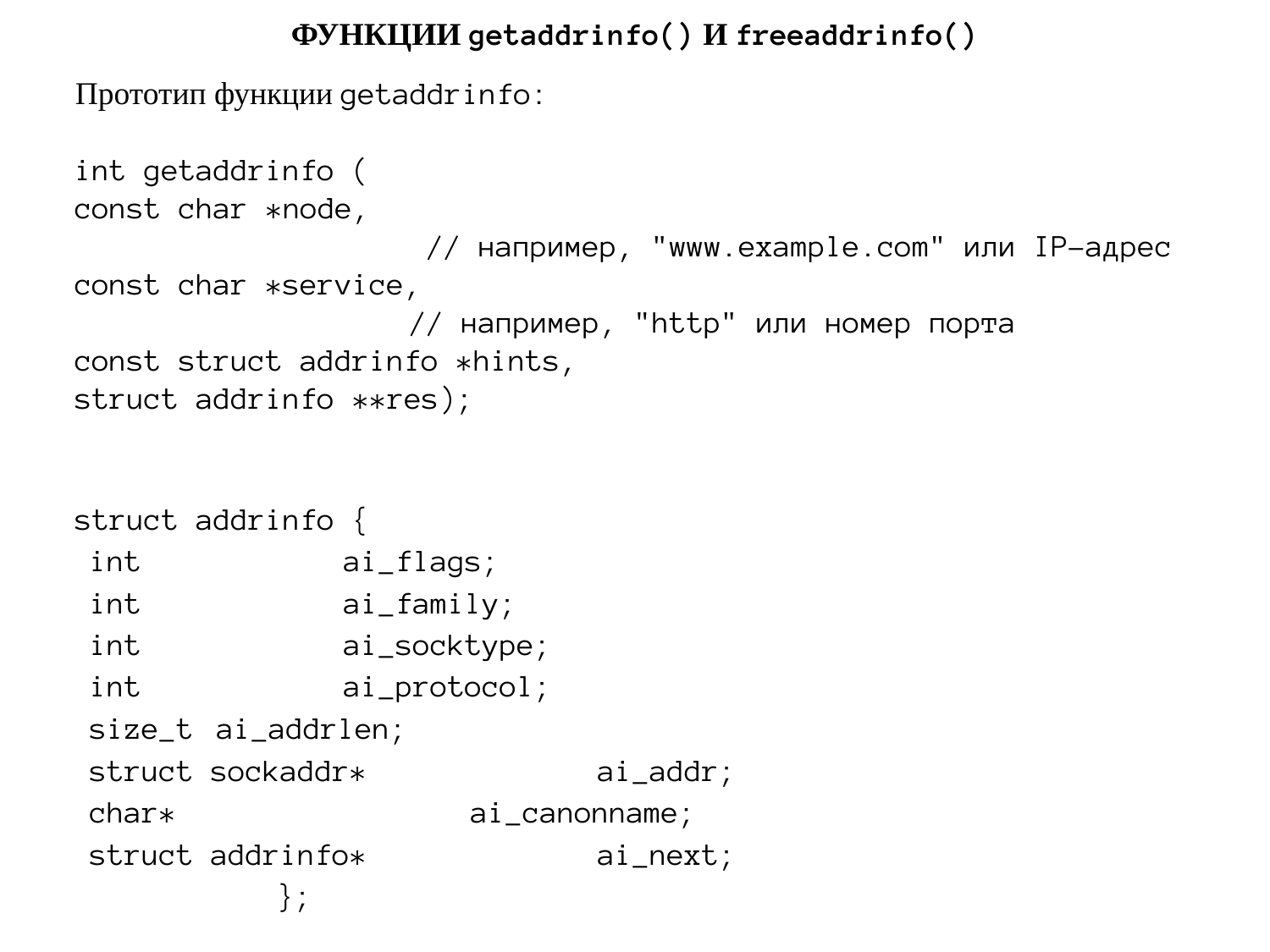

# Функции getaddrinfo() и freeaddrinfo()
Прототип функции getaddrinfo:

int getaddrinfo (
const char *node,
                       // например, "www.example.com" или IP-адрес
const char *service,
                      // например, "http" или номер порта
const struct addrinfo *hints,
struct addrinfo **res);

struct addrinfo {
int		ai_flags;
int		ai_family;
int		ai_socktype;
int		ai_protocol;
size_t	ai_addrlen;
struct sockaddr*		ai_addr;
char*			ai_canonname;
struct addrinfo*		ai_next;
};